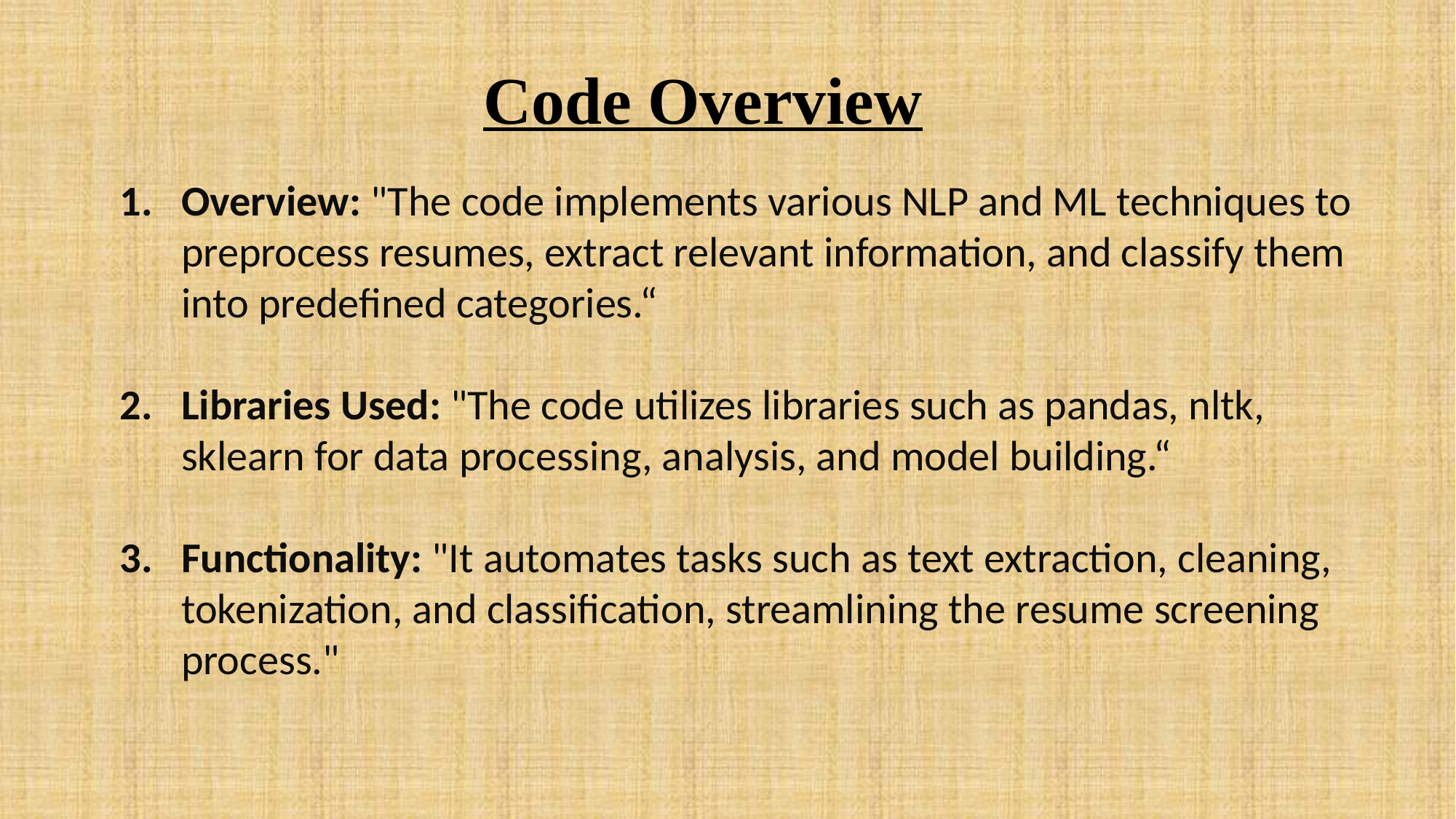

Code Overview
Overview: "The code implements various NLP and ML techniques to preprocess resumes, extract relevant information, and classify them into predefined categories.“

Libraries Used: "The code utilizes libraries such as pandas, nltk, sklearn for data processing, analysis, and model building.“

Functionality: "It automates tasks such as text extraction, cleaning, tokenization, and classification, streamlining the resume screening process."